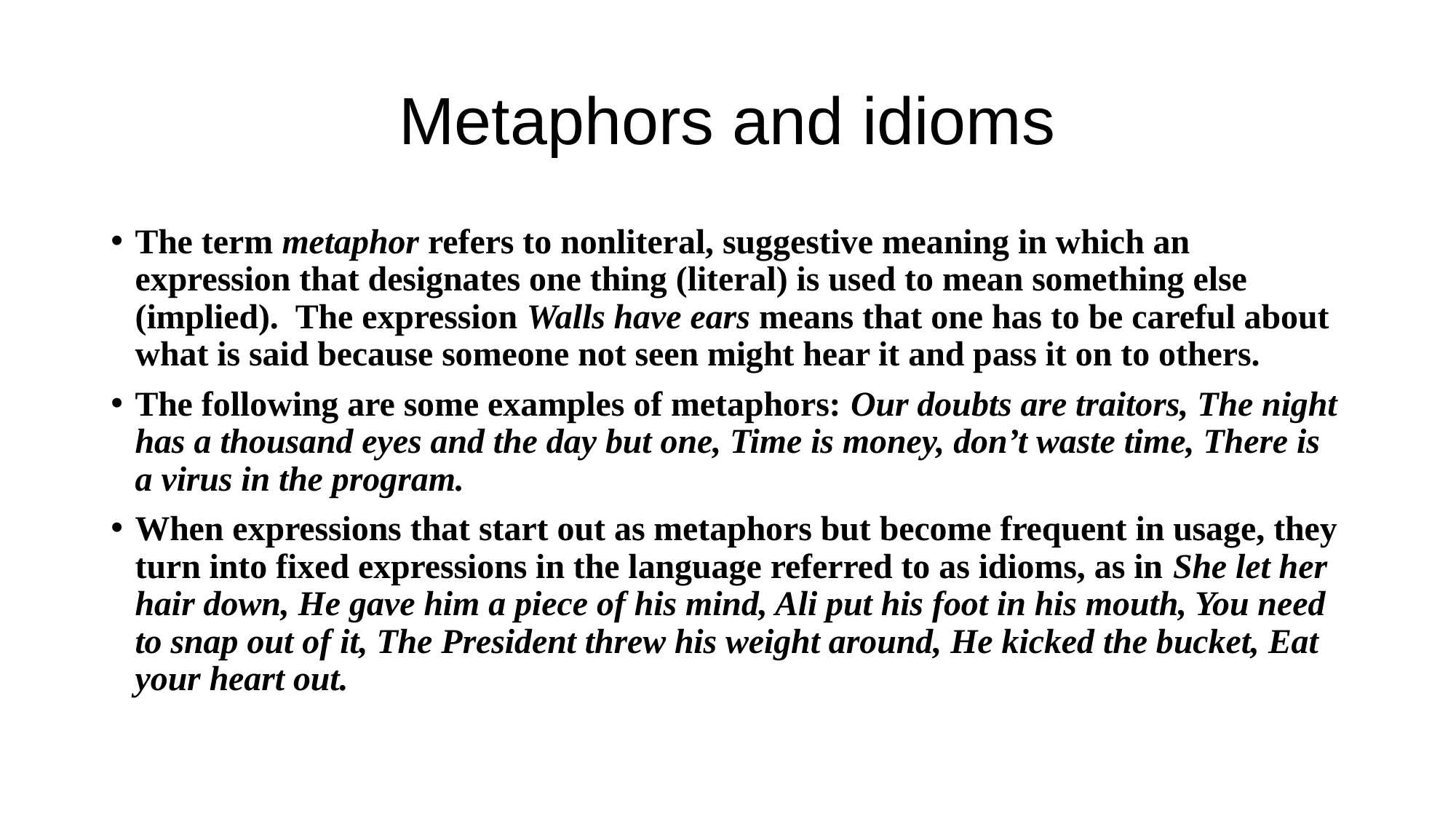

# Metaphors and idioms
The term metaphor refers to nonliteral, suggestive meaning in which an expression that designates one thing (literal) is used to mean something else (implied).  The expression Walls have ears means that one has to be careful about what is said because someone not seen might hear it and pass it on to others.
The following are some examples of metaphors: Our doubts are traitors, The night has a thousand eyes and the day but one, Time is money, don’t waste time, There is a virus in the program.
When expressions that start out as metaphors but become frequent in usage, they turn into fixed expressions in the language referred to as idioms, as in She let her hair down, He gave him a piece of his mind, Ali put his foot in his mouth, You need to snap out of it, The President threw his weight around, He kicked the bucket, Eat your heart out.